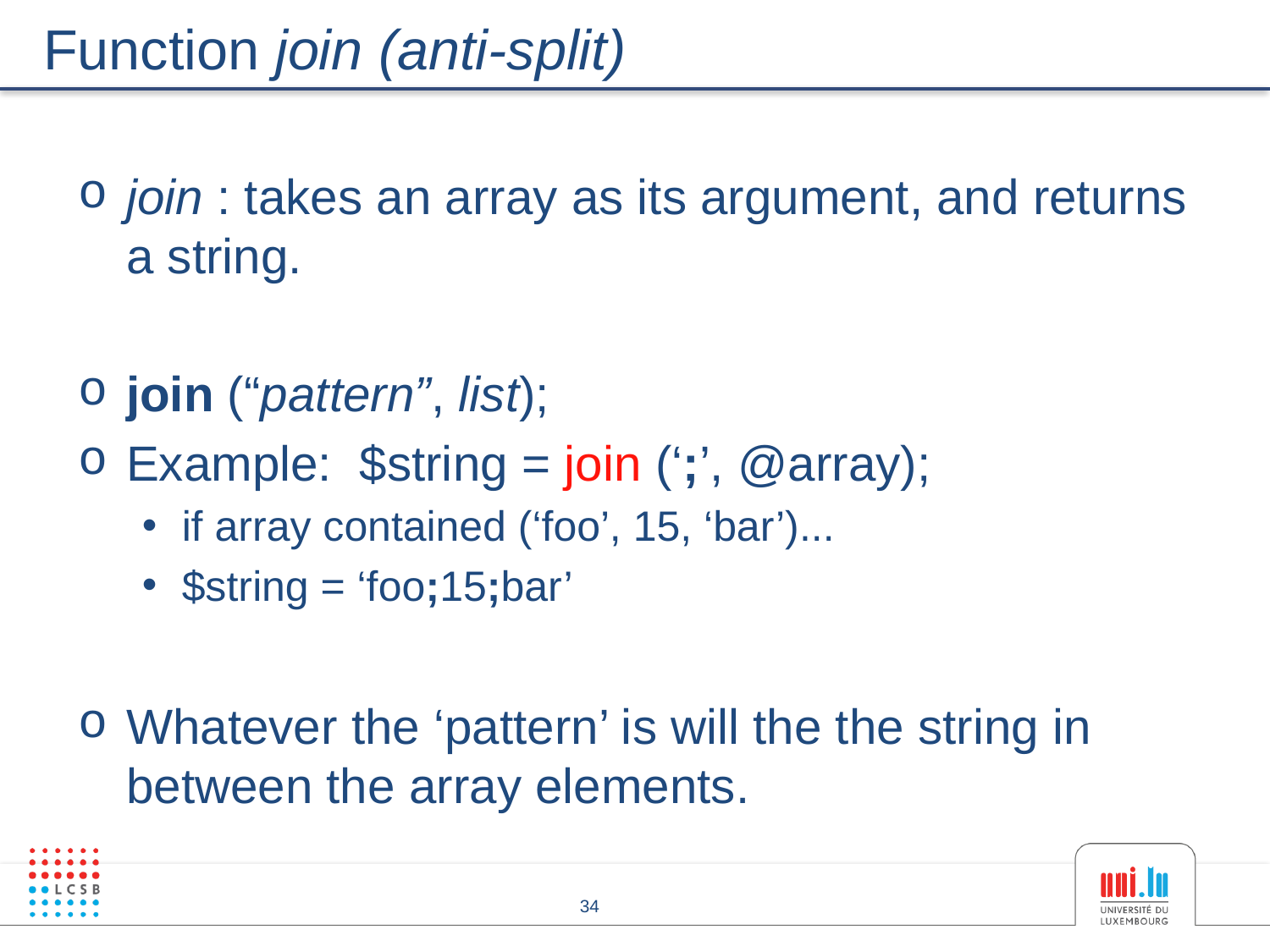

# Function join (anti-split)
join : takes an array as its argument, and returns a string.

join (“pattern”, list);
Example:  $string = join (‘;’, @array);
if array contained (‘foo’, 15, ‘bar’)...
$string = ‘foo;15;bar’

Whatever the ‘pattern’ is will the the string in between the array elements.